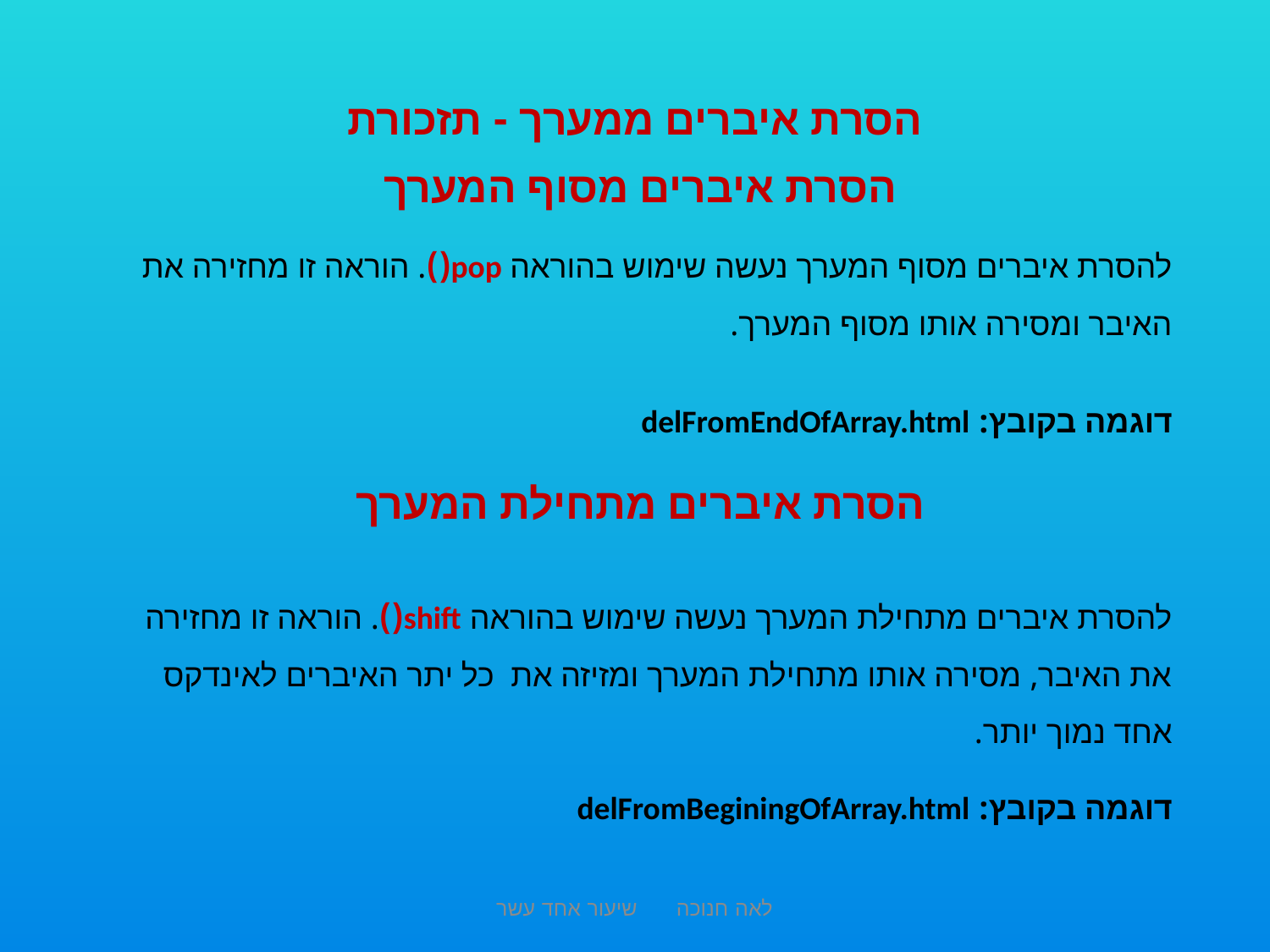

הסרת איברים ממערך - תזכורת

הסרת איברים מסוף המערך

להסרת איברים מסוף המערך נעשה שימוש בהוראה pop(). הוראה זו מחזירה את האיבר ומסירה אותו מסוף המערך.

דוגמה בקובץ: delFromEndOfArray.html

הסרת איברים מתחילת המערך

להסרת איברים מתחילת המערך נעשה שימוש בהוראה shift(). הוראה זו מחזירה את האיבר, מסירה אותו מתחילת המערך ומזיזה את  כל יתר האיברים לאינדקס אחד נמוך יותר.

דוגמה בקובץ: delFromBeginingOfArray.html
לאה חנוכה      שיעור אחד עשר